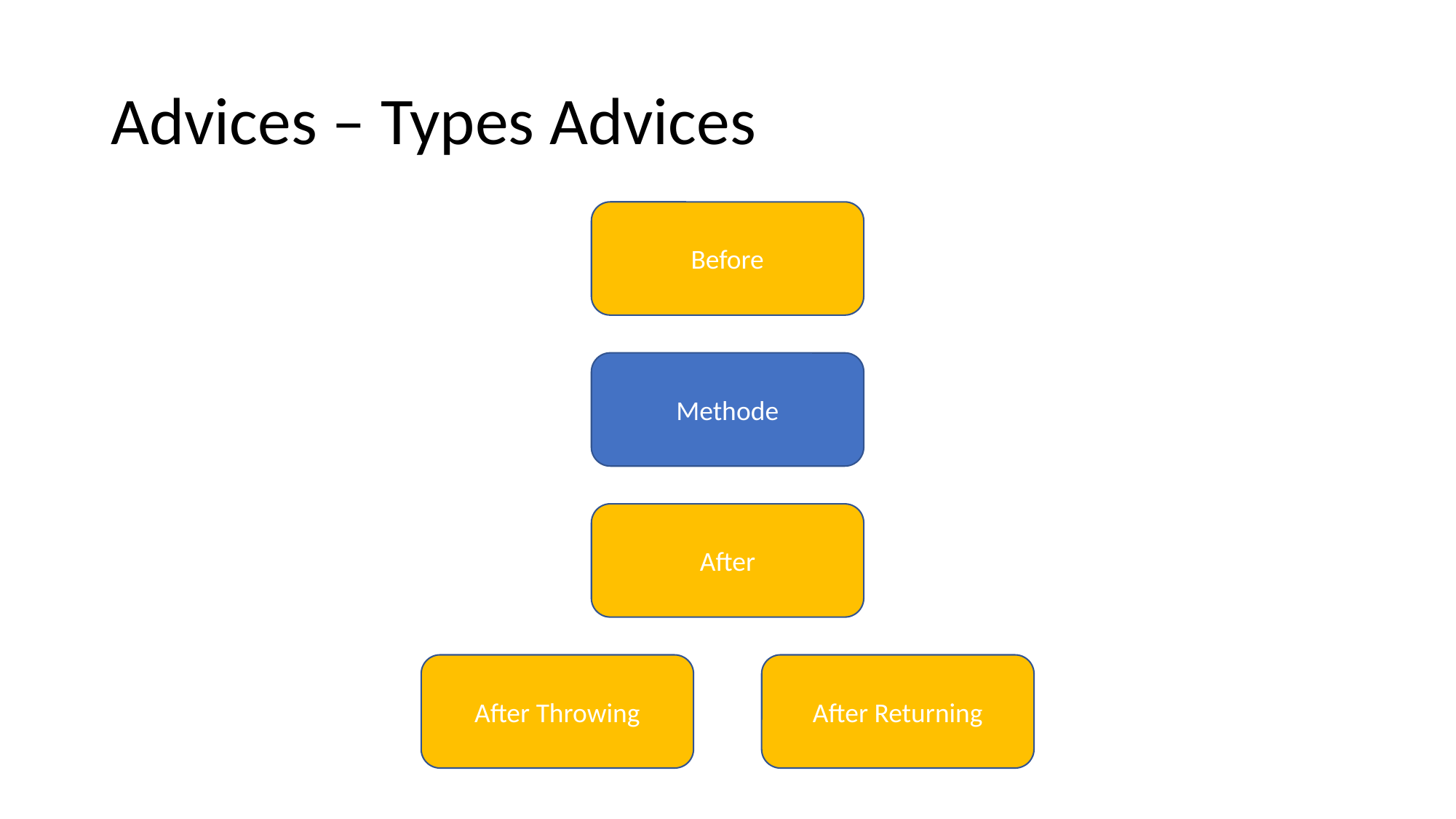

# Advices – Types Advices
Before
Methode
After
After Throwing
After Returning